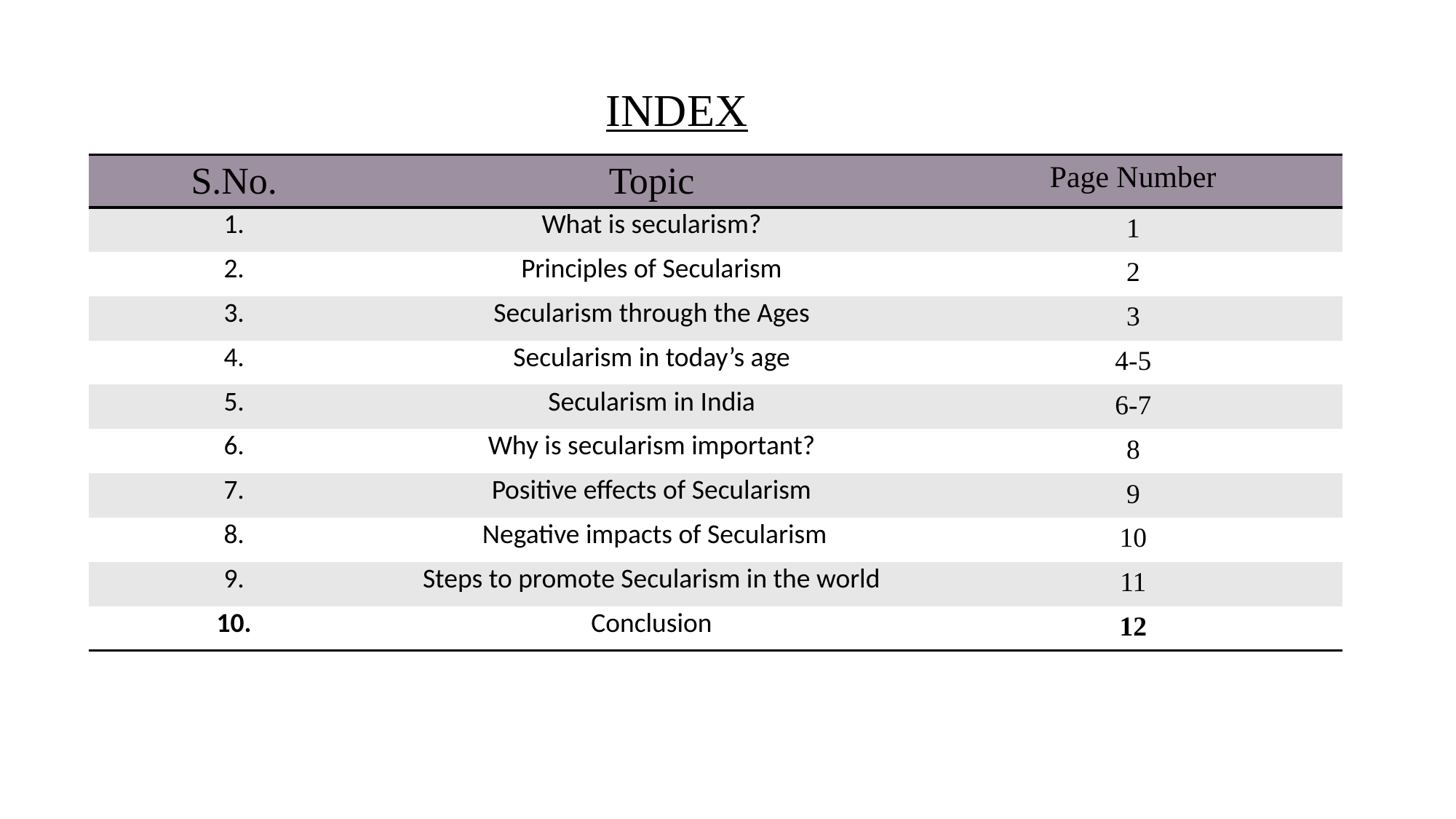

# INDEX
| S.No. | Topic | Page Number |
| --- | --- | --- |
| 1. | What is secularism? | 1 |
| 2. | Principles of Secularism | 2 |
| 3. | Secularism through the Ages | 3 |
| 4. | Secularism in today’s age | 4-5 |
| 5. | Secularism in India | 6-7 |
| 6. | Why is secularism important? | 8 |
| 7. | Positive effects of Secularism | 9 |
| 8. | Negative impacts of Secularism | 10 |
| 9. | Steps to promote Secularism in the world | 11 |
| 10. | Conclusion | 12 |